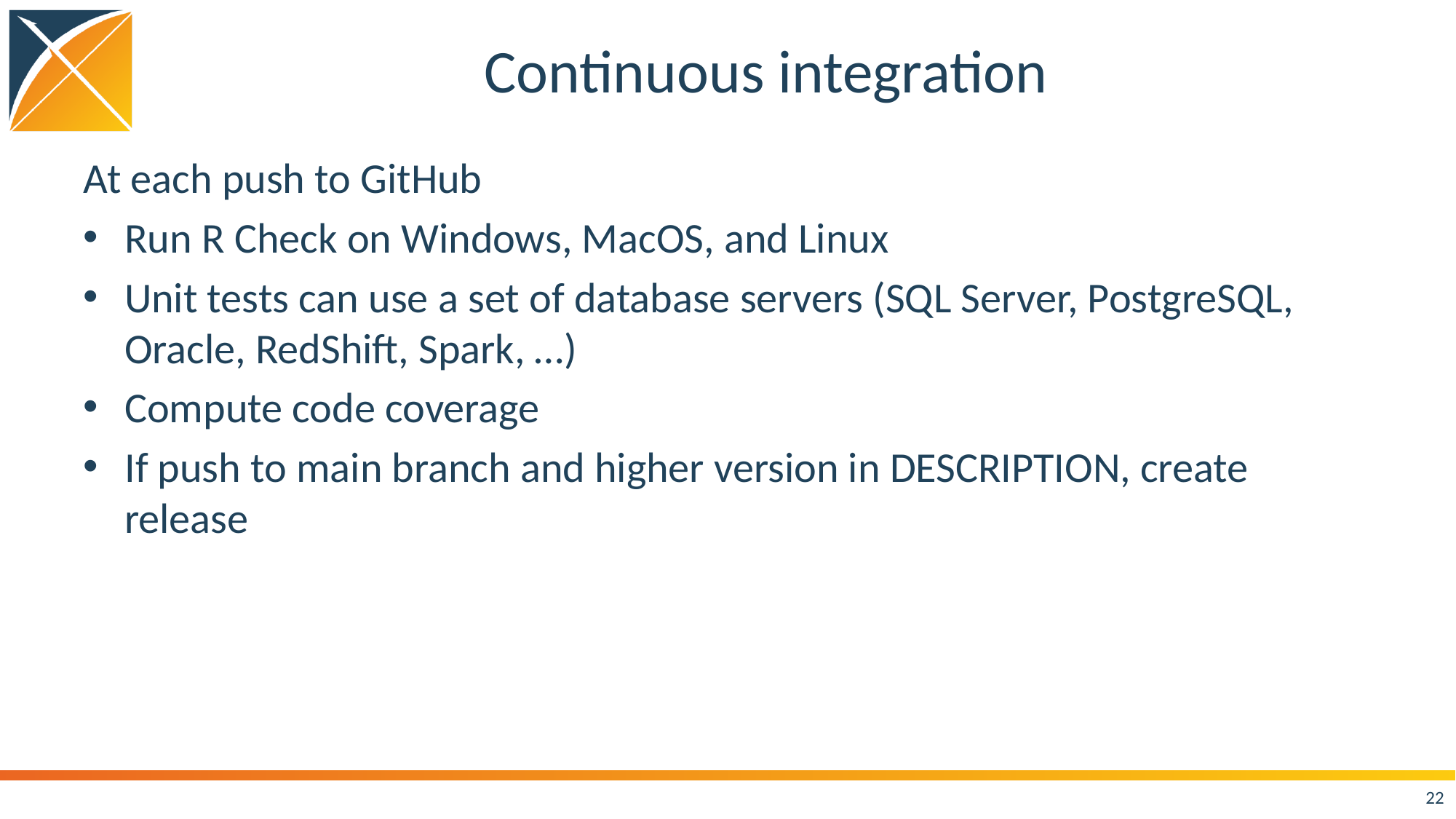

# Continuous integration
At each push to GitHub
Run R Check on Windows, MacOS, and Linux
Unit tests can use a set of database servers (SQL Server, PostgreSQL, Oracle, RedShift, Spark, …)
Compute code coverage
If push to main branch and higher version in DESCRIPTION, create release
22